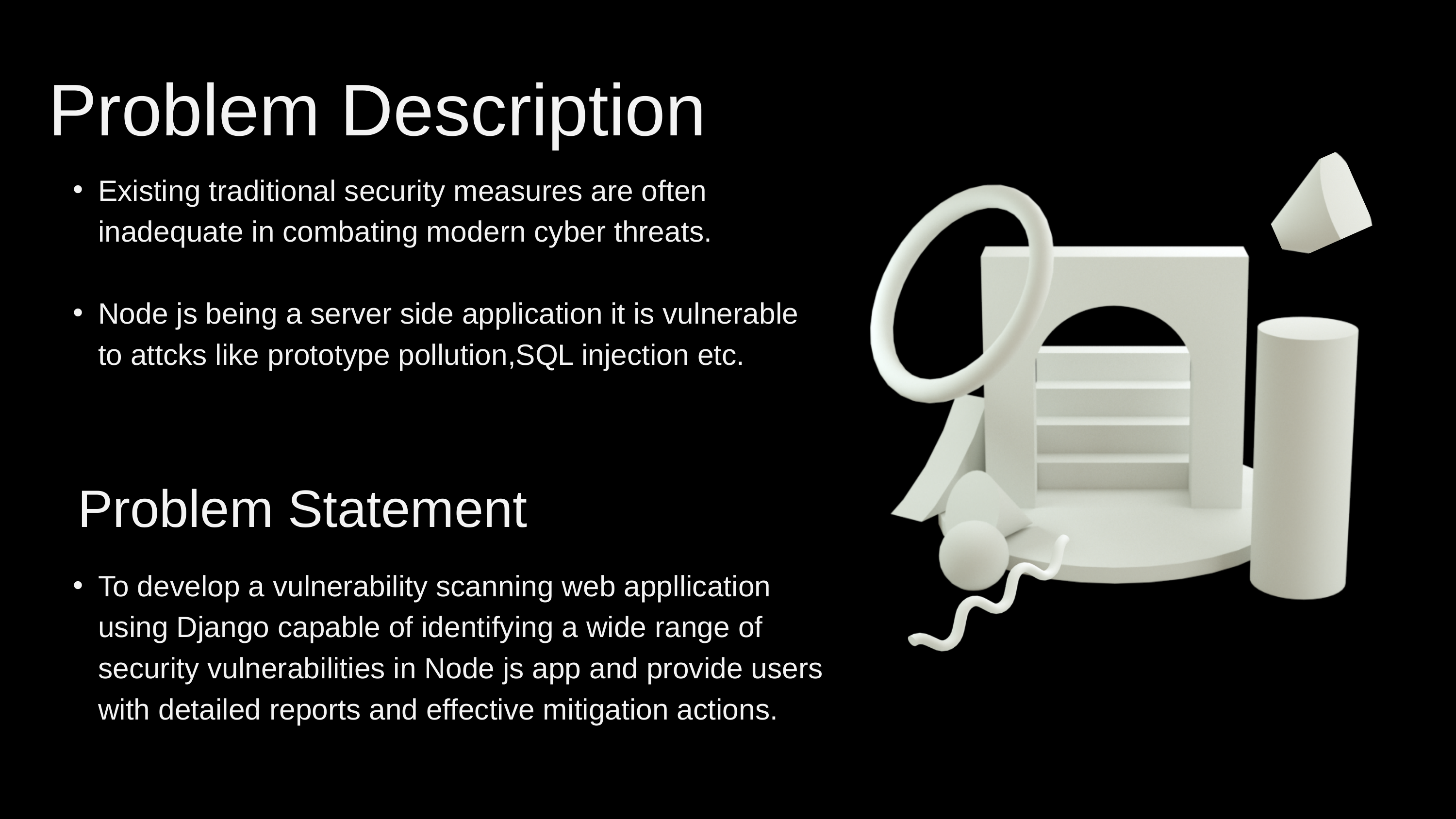

Problem Description

Existing traditional security measures are often inadequate in combating modern cyber threats.

Node js being a server side application it is vulnerable to attcks like prototype pollution,SQL injection etc.

Problem Statement

To develop a vulnerability scanning web appllication using Django capable of identifying a wide range of security vulnerabilities in Node js app and provide users with detailed reports and effective mitigation actions.